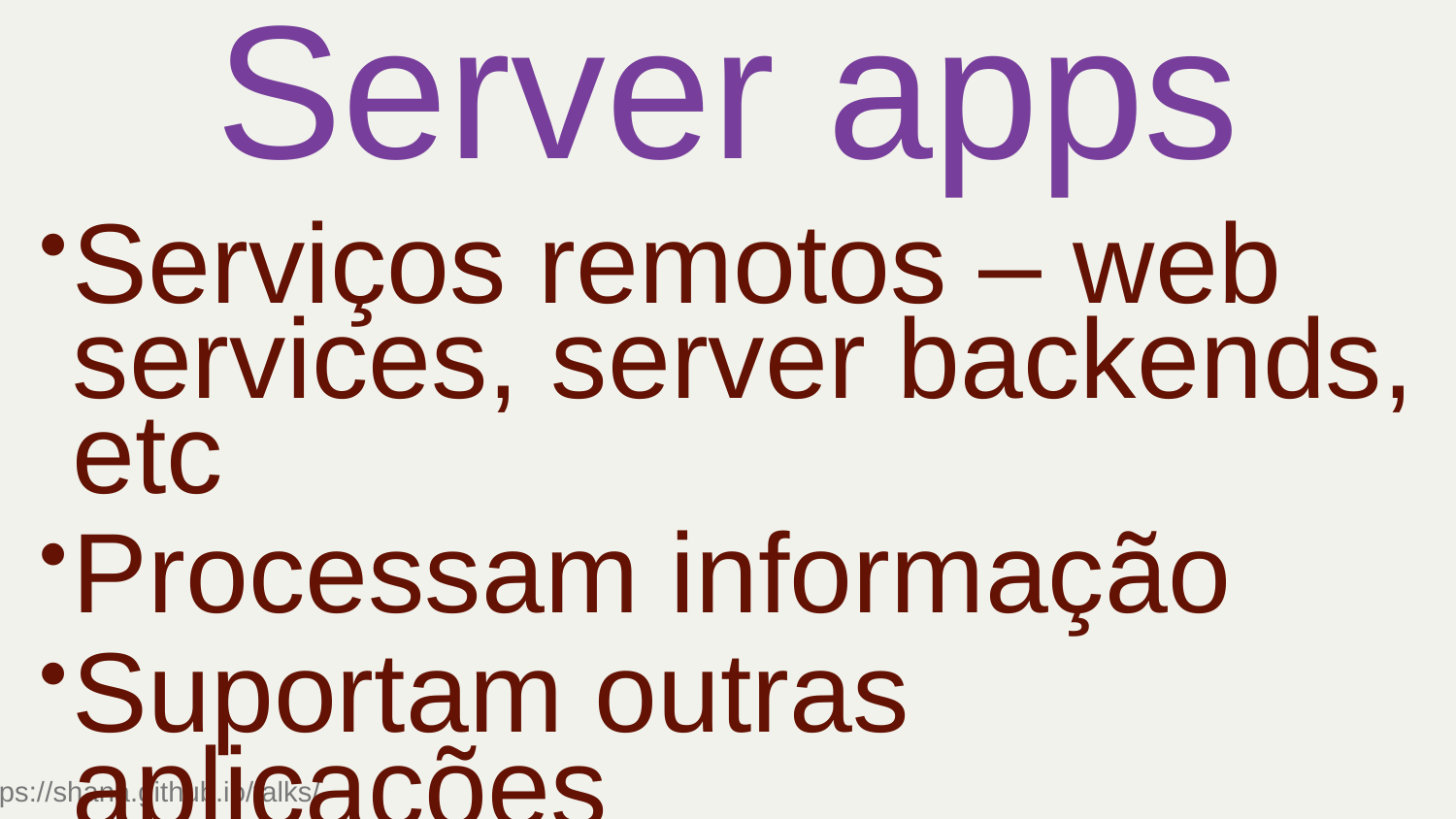

Server apps
Serviços remotos – web services, server backends, etc
Processam informação
Suportam outras aplicações